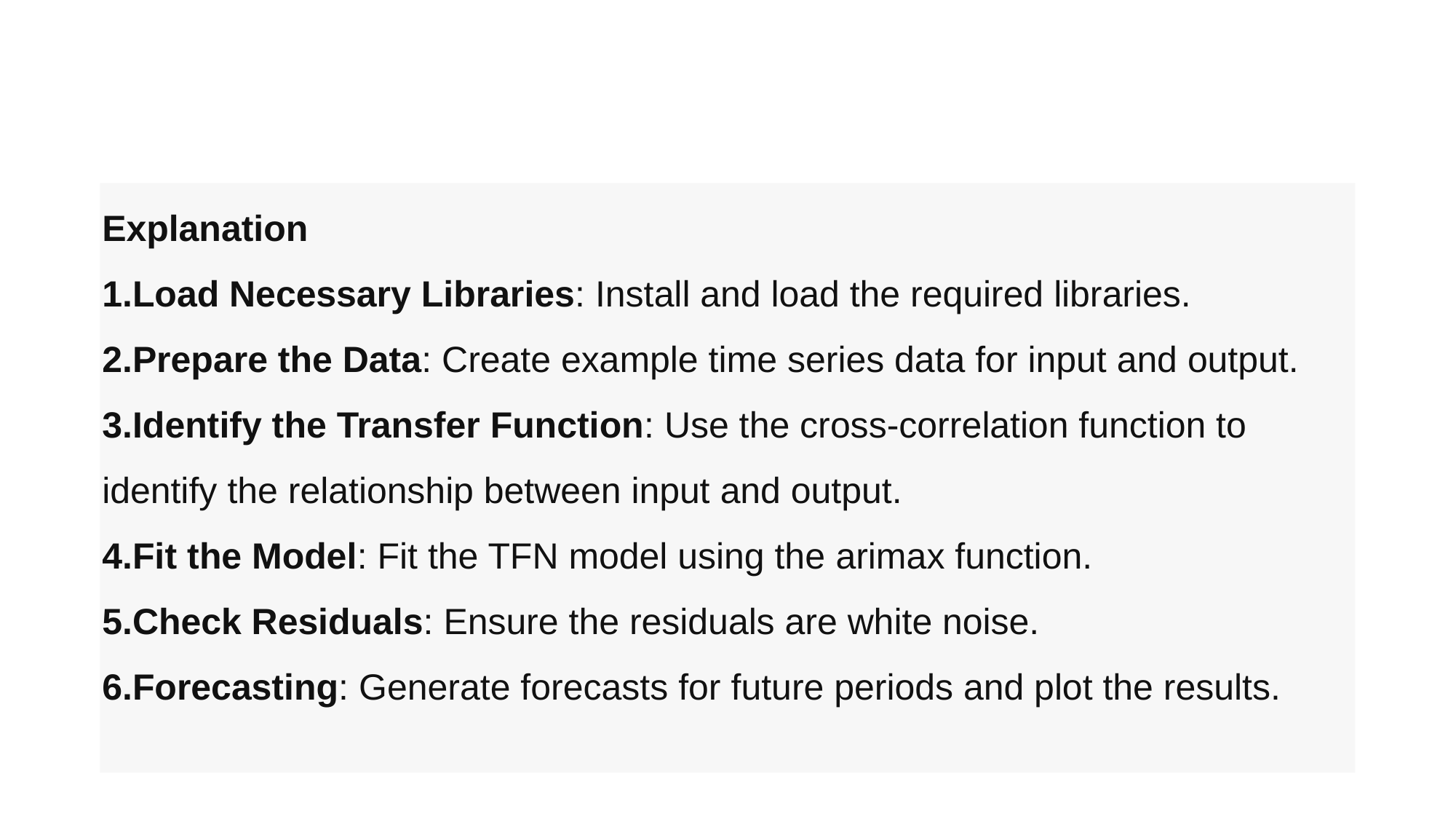

#
Explanation
Load Necessary Libraries: Install and load the required libraries.
Prepare the Data: Create example time series data for input and output.
Identify the Transfer Function: Use the cross-correlation function to identify the relationship between input and output.
Fit the Model: Fit the TFN model using the arimax function.
Check Residuals: Ensure the residuals are white noise.
Forecasting: Generate forecasts for future periods and plot the results.